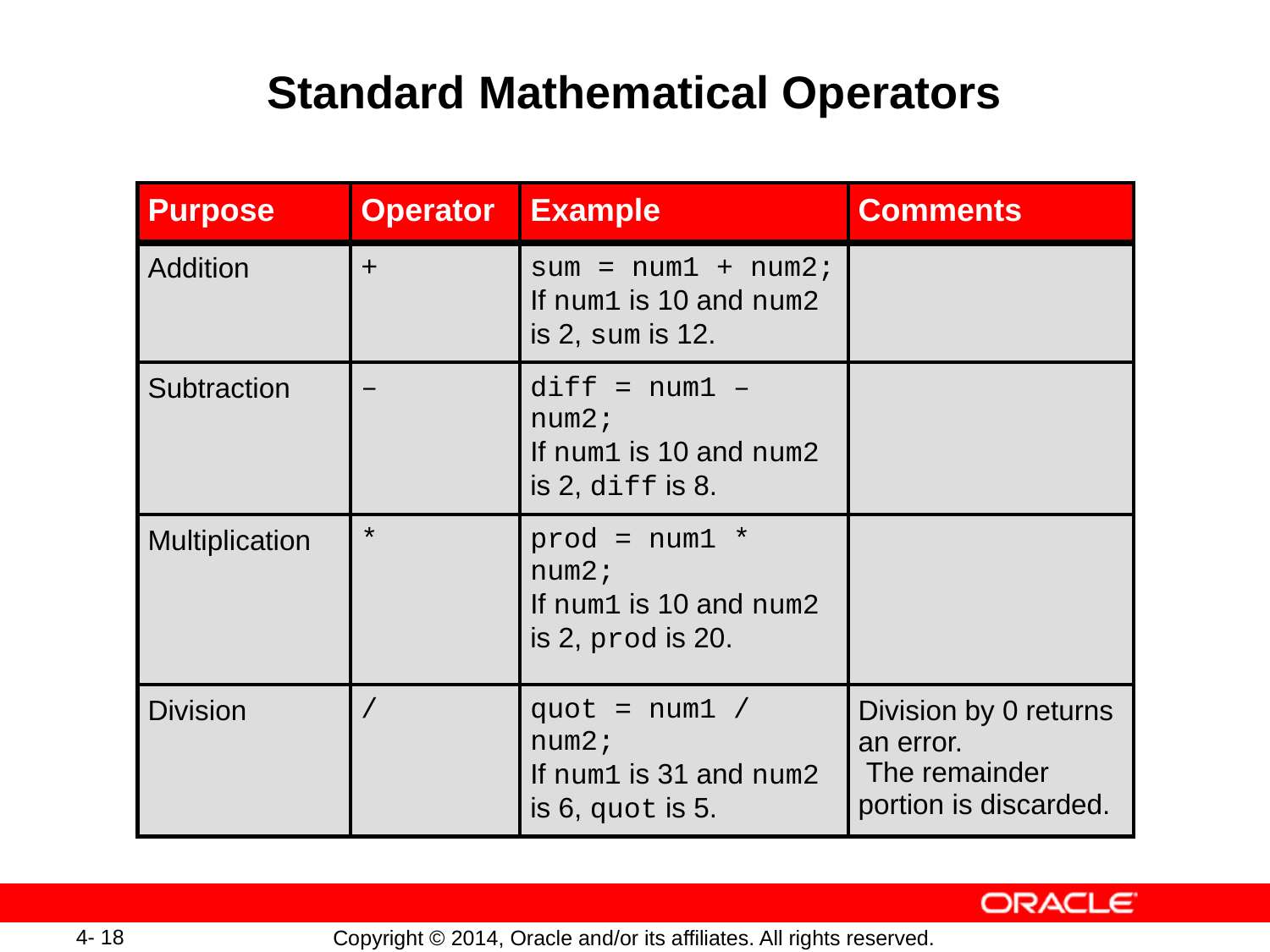

# Standard Mathematical Operators
| Purpose | Operator | Example | Comments |
| --- | --- | --- | --- |
| Addition | + | sum = num1 + num2; If num1 is 10 and num2 is 2, sum is 12. |  |
| Subtraction | – | diff = num1 – num2; If num1 is 10 and num2 is 2, diff is 8. |  |
| Multiplication | \* | prod = num1 \* num2; If num1 is 10 and num2 is 2, prod is 20. |  |
| Division | / | quot = num1 / num2; If num1 is 31 and num2 is 6, quot is 5. | Division by 0 returns an error. The remainder portion is discarded. |